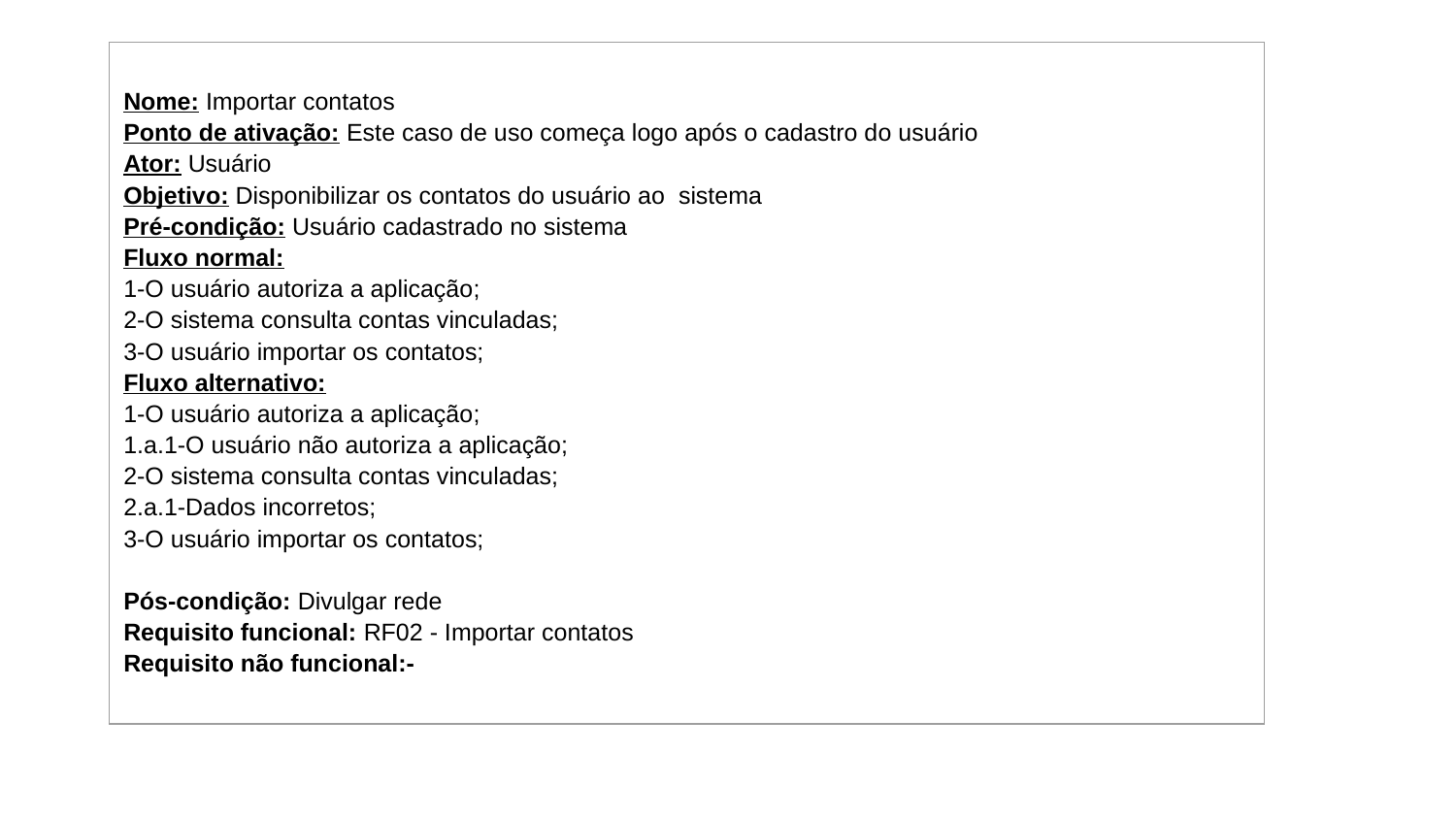

| Nome: Importar contatos Ponto de ativação: Este caso de uso começa logo após o cadastro do usuário Ator: Usuário Objetivo: Disponibilizar os contatos do usuário ao sistema Pré-condição: Usuário cadastrado no sistema Fluxo normal: 1-O usuário autoriza a aplicação; 2-O sistema consulta contas vinculadas; 3-O usuário importar os contatos; Fluxo alternativo: 1-O usuário autoriza a aplicação; 1.a.1-O usuário não autoriza a aplicação; 2-O sistema consulta contas vinculadas; 2.a.1-Dados incorretos; 3-O usuário importar os contatos; Pós-condição: Divulgar rede Requisito funcional: RF02 - Importar contatos Requisito não funcional:- |
| --- |